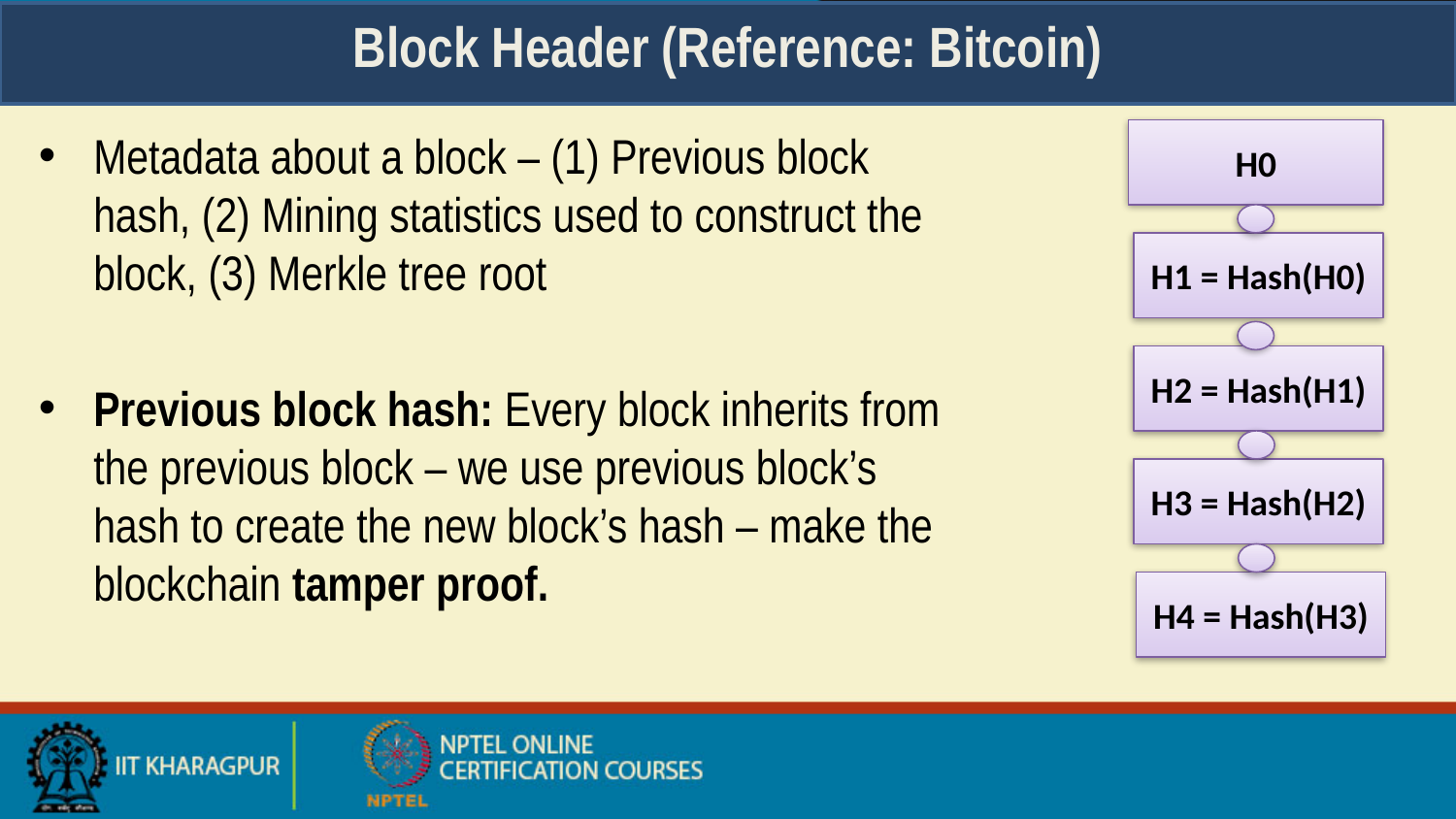

# Block Header (Reference: Bitcoin)
Metadata about a block – (1) Previous block hash, (2) Mining statistics used to construct the block, (3) Merkle tree root

Previous block hash: Every block inherits from the previous block – we use previous block’s hash to create the new block’s hash – make the blockchain tamper proof.
H0

H1 = Hash(H0)

H2 = Hash(H1)

H3 = Hash(H2)

H4 = Hash(H3)